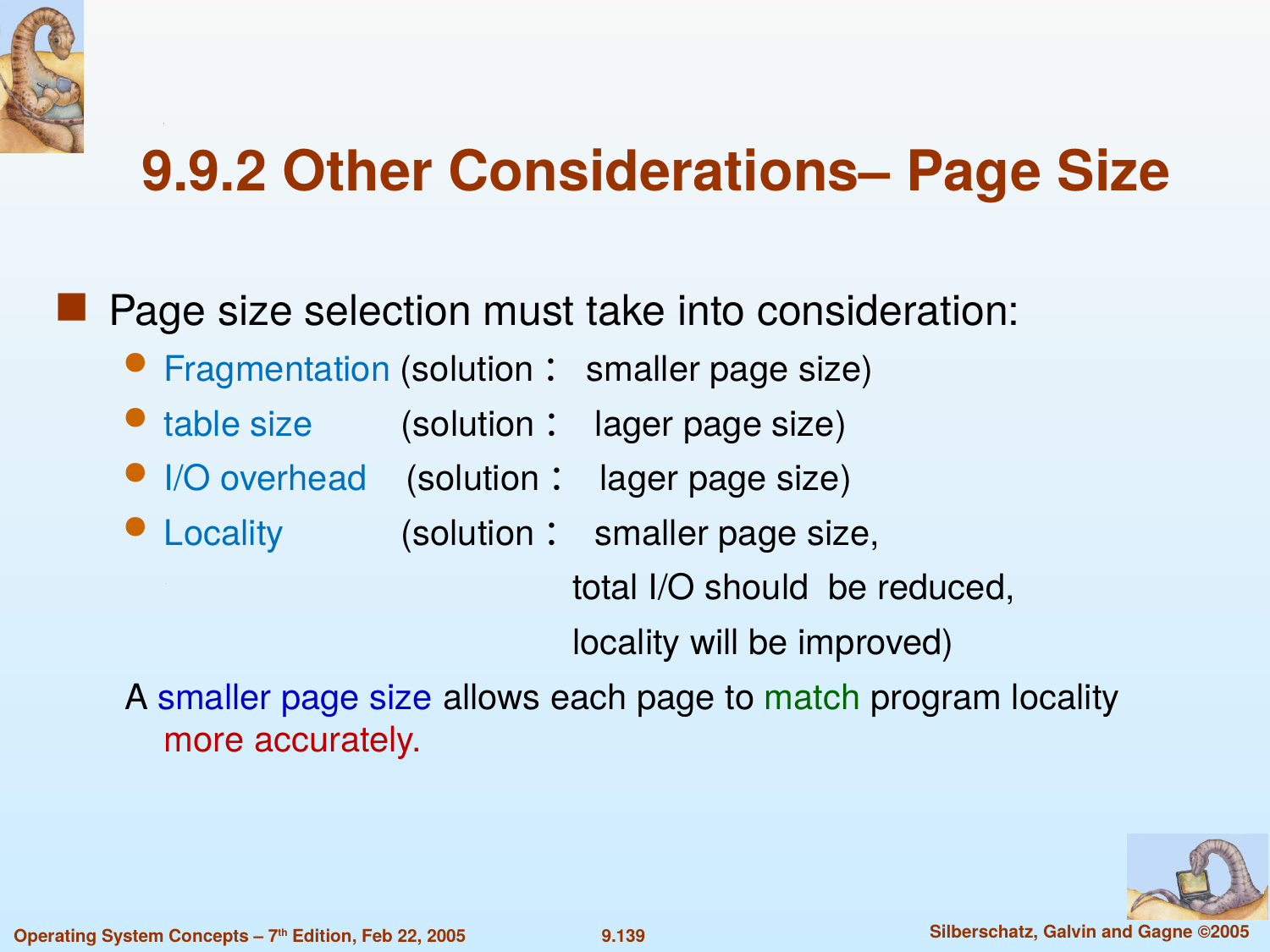

9.9.2 Other Considerations– Page Size
Page size selection must take into consideration:
Fragmentation (solution：smaller page size)
table size         (solution： lager page size)
I/O overhead    (solution： lager page size)
Locality            (solution： smaller page size,
                                              total I/O should  be reduced,
                                              locality will be improved)
A smaller page size allows each page to match program locality more accurately.